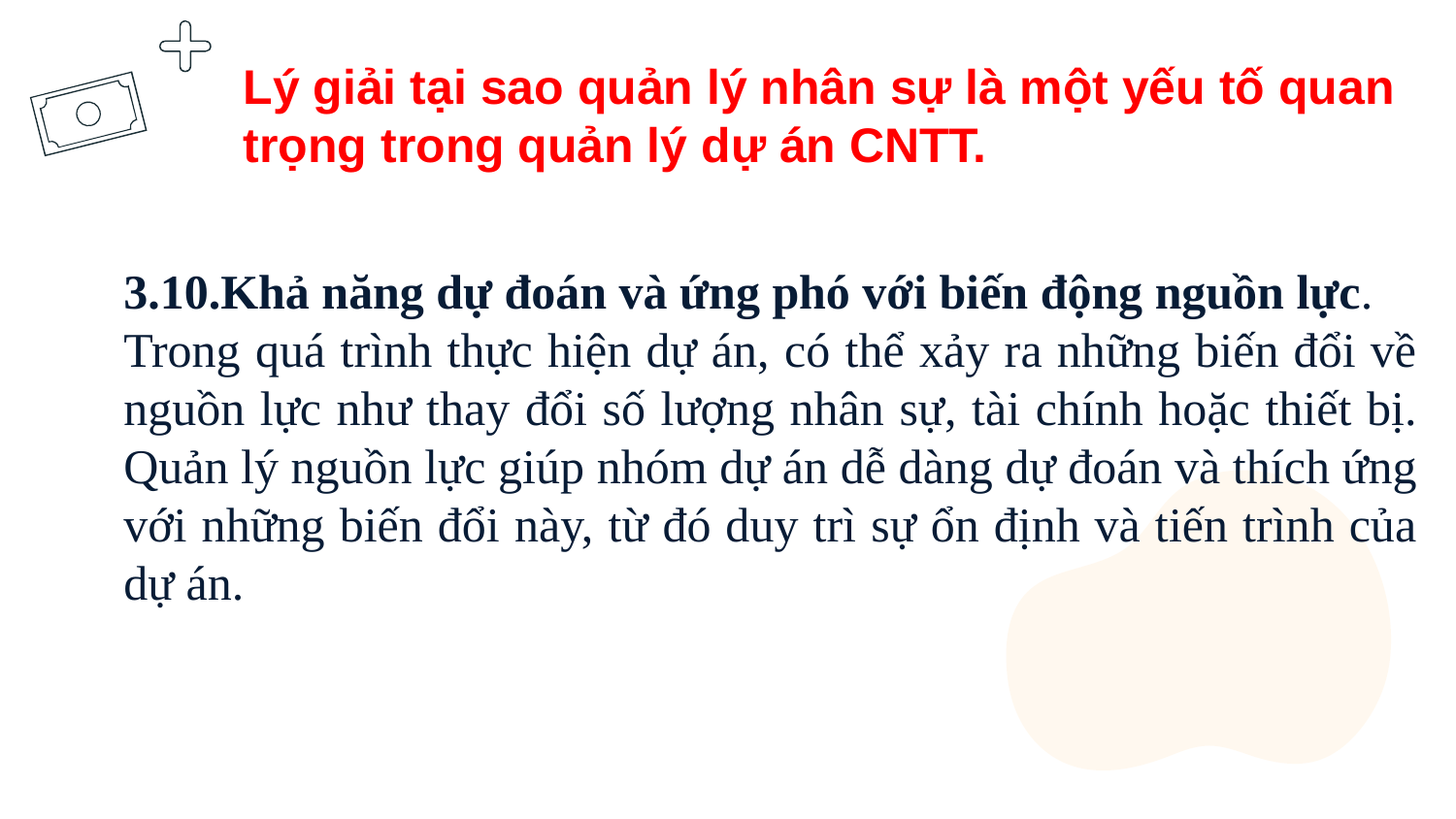

Lý giải tại sao quản lý nhân sự là một yếu tố quan trọng trong quản lý dự án CNTT.
3.10.Khả năng dự đoán và ứng phó với biến động nguồn lực.
Trong quá trình thực hiện dự án, có thể xảy ra những biến đổi về nguồn lực như thay đổi số lượng nhân sự, tài chính hoặc thiết bị. Quản lý nguồn lực giúp nhóm dự án dễ dàng dự đoán và thích ứng với những biến đổi này, từ đó duy trì sự ổn định và tiến trình của dự án.